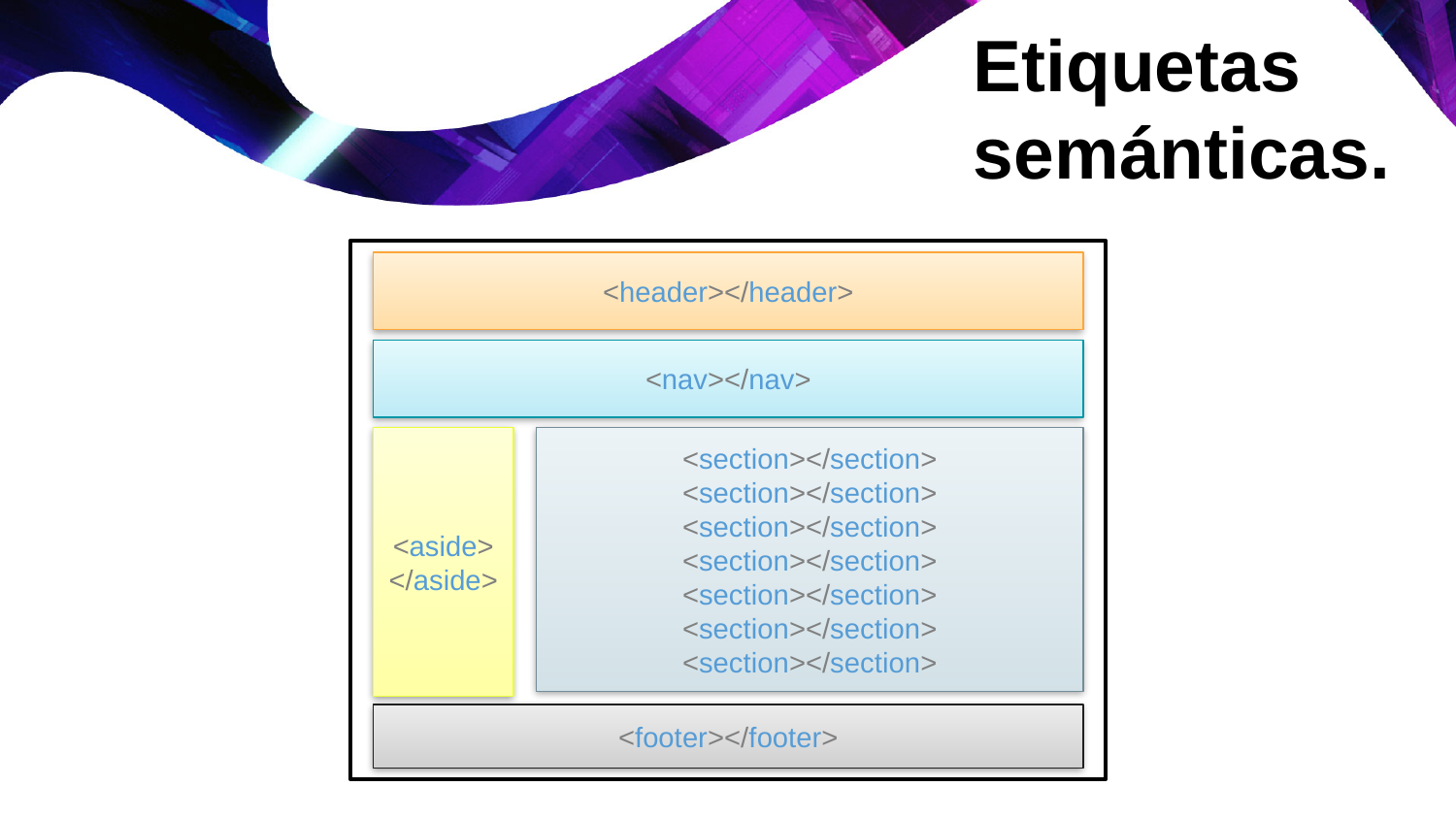

# Etiquetas semánticas.

<header></header>
<nav></nav>
<aside>
</aside>
<section></section>
<section></section>
<section></section>
<section></section>
<section></section>
<section></section>
<section></section>
<footer></footer>